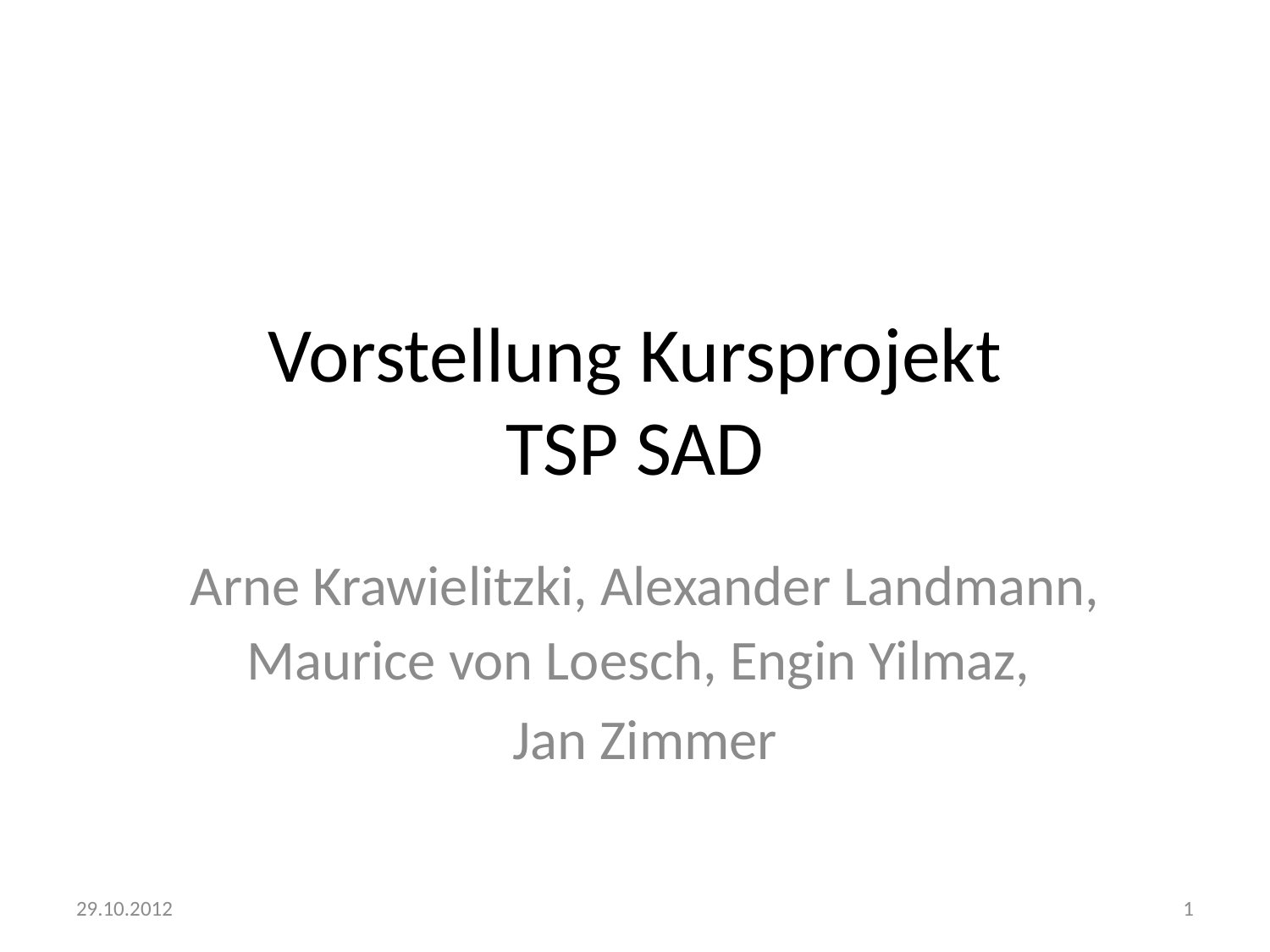

# Vorstellung Kursprojekt TSP SAD
Arne Krawielitzki, Alexander Landmann, Maurice von Loesch, Engin Yilmaz,
Jan Zimmer
29.10.2012
1